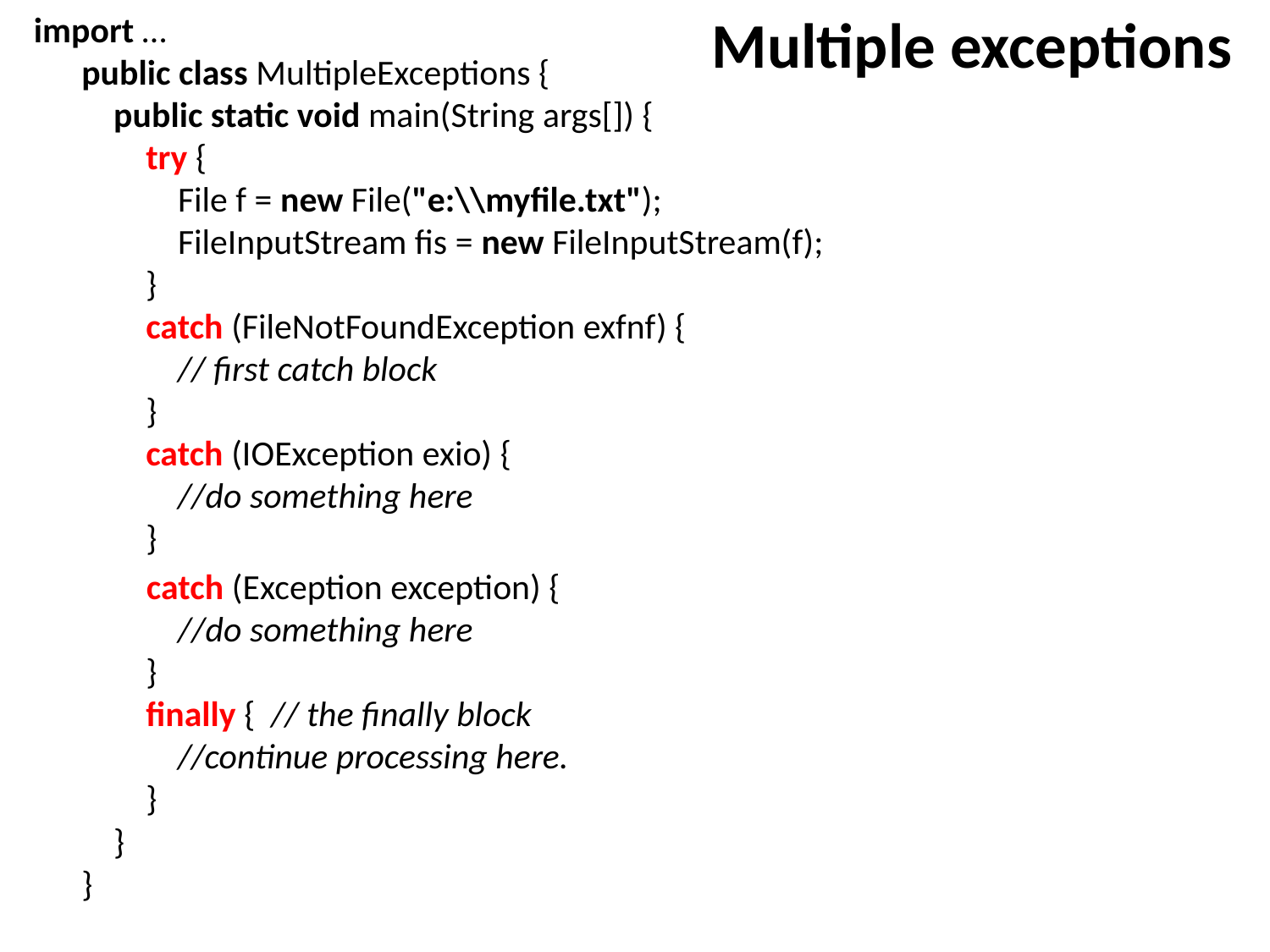

# Multiple exceptions
import …
public class MultipleExceptions {
    public static void main(String args[]) {
        try {
            File f = new File("e:\\myfile.txt");
            FileInputStream fis = new FileInputStream(f);
        }
        catch (FileNotFoundException exfnf) {
            // first catch block
        }
        catch (IOException exio) {
            //do something here
        }
              catch (Exception exception) {
            //do something here
        }
        finally {  // the finally block
            //continue processing here.
        }
    }
}